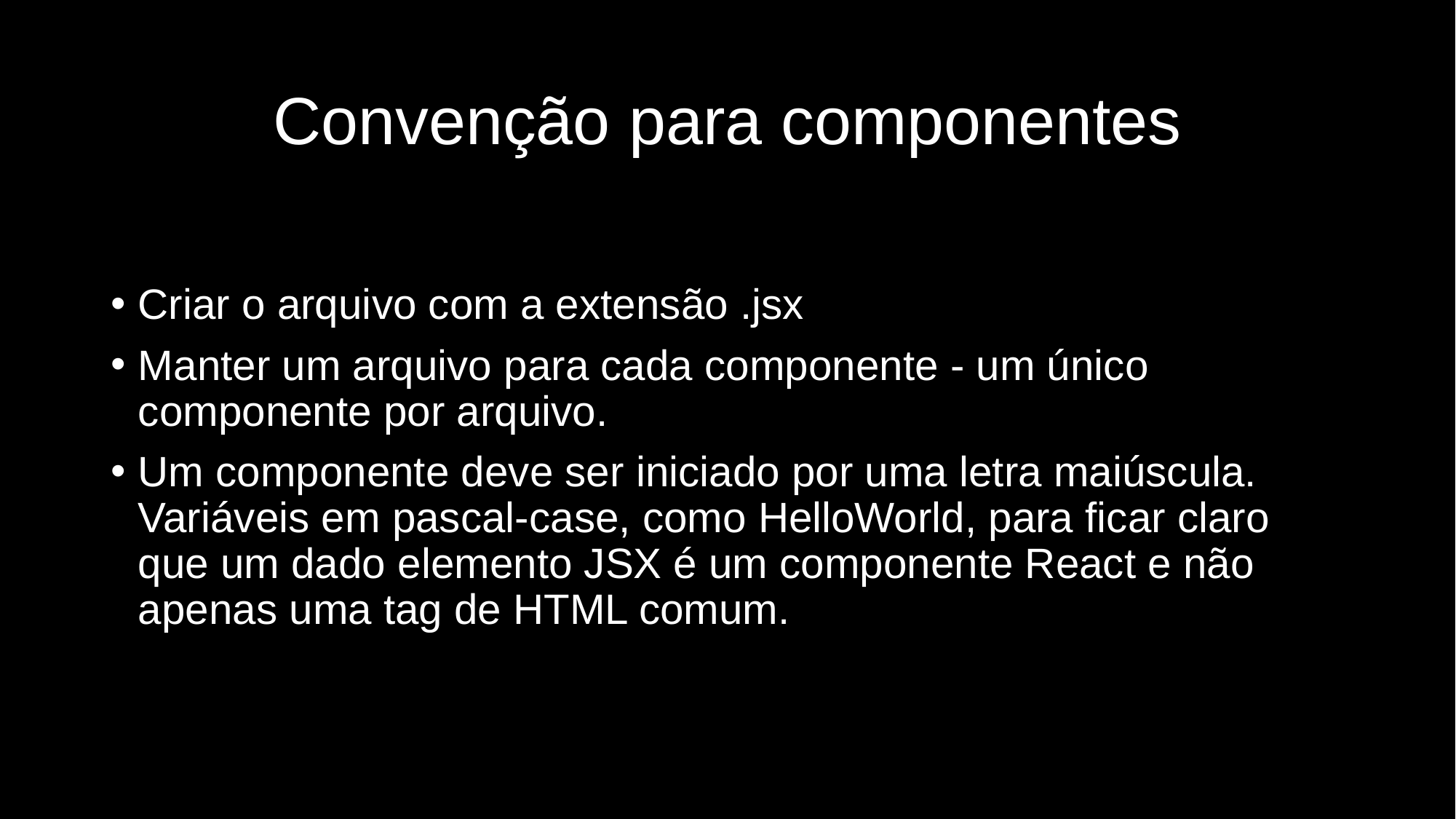

# Convenção para componentes
Criar o arquivo com a extensão .jsx
Manter um arquivo para cada componente - um único componente por arquivo.
Um componente deve ser iniciado por uma letra maiúscula. Variáveis em pascal-case, como HelloWorld, para ficar claro que um dado elemento JSX é um componente React e não apenas uma tag de HTML comum.